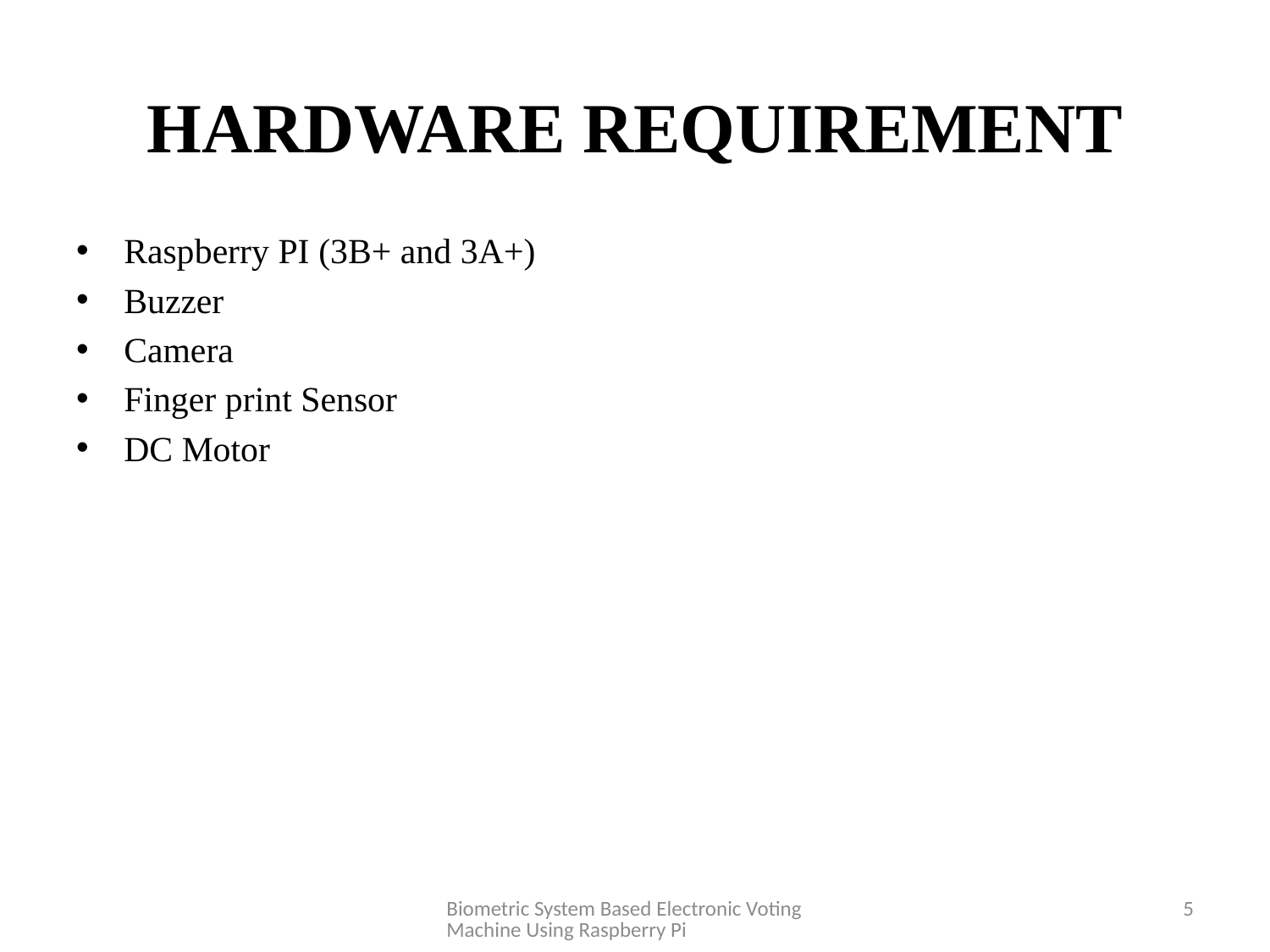

# HARDWARE REQUIREMENT
Raspberry PI (3B+ and 3A+)
Buzzer
Camera
Finger print Sensor
DC Motor

Biometric System Based Electronic Voting Machine Using Raspberry Pi
5